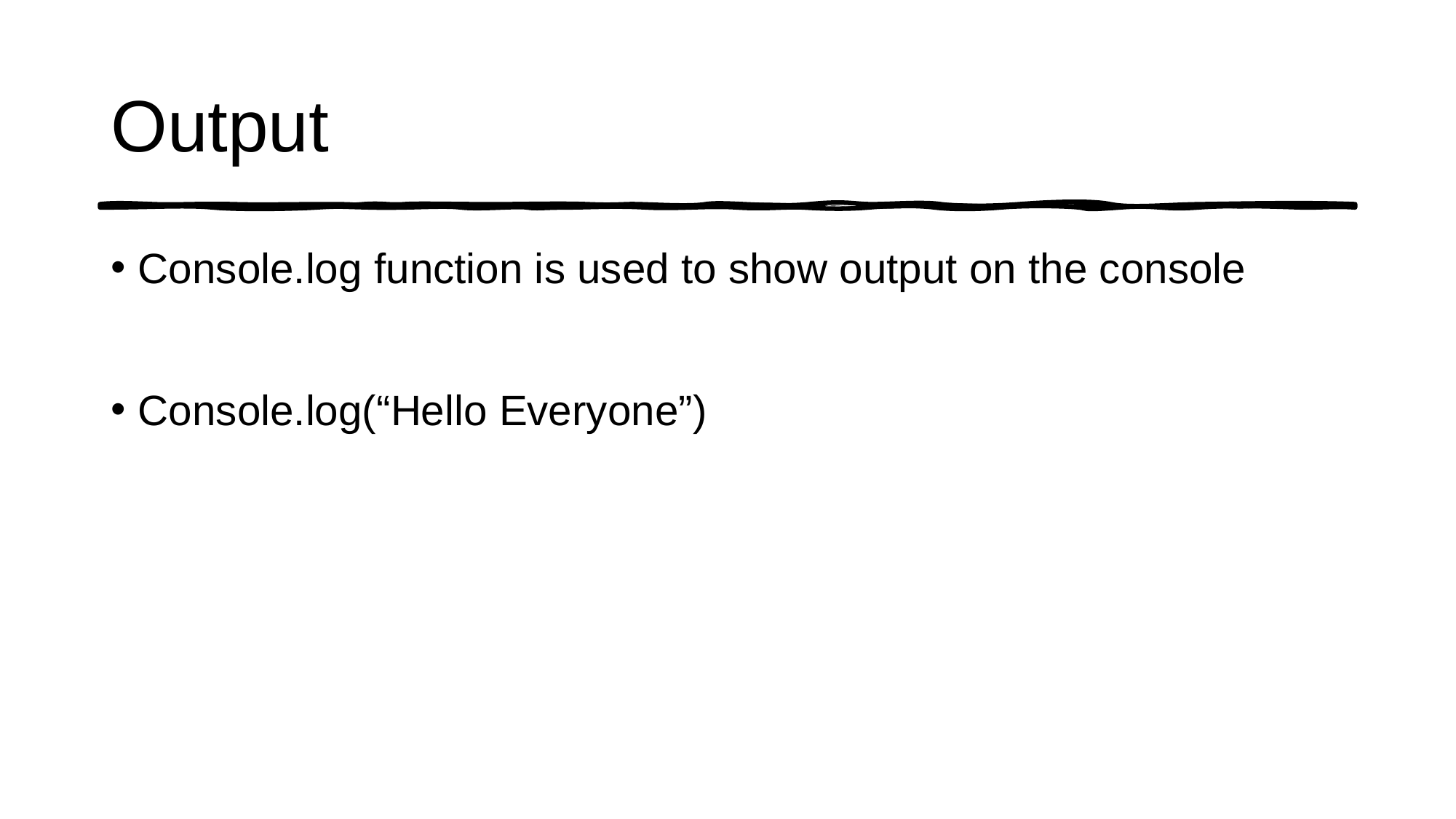

# Output
Console.log function is used to show output on the console

Console.log(“Hello Everyone”)